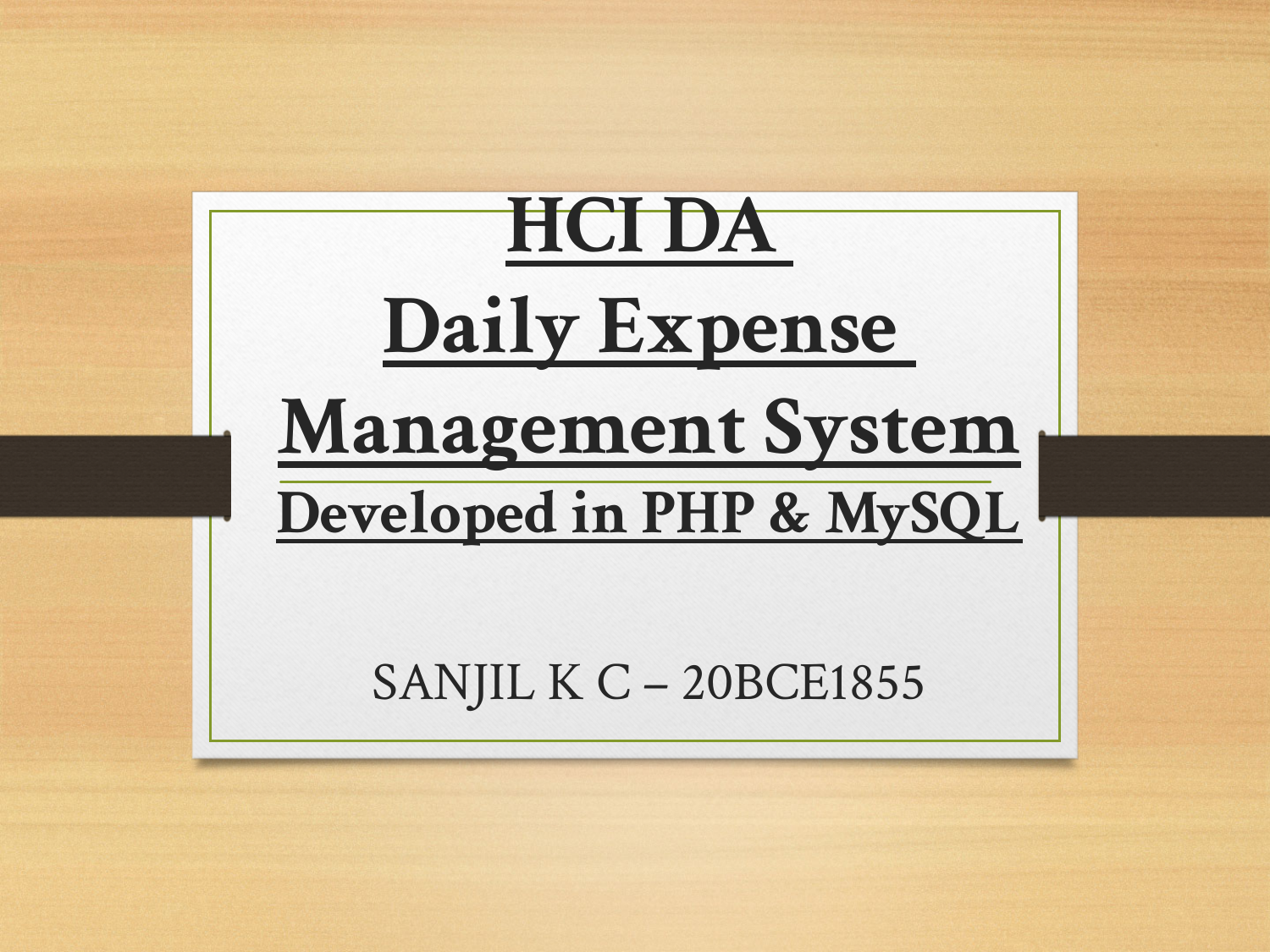

# HCI DA Daily Expense Management System Developed in PHP & MySQL SANJIL K C – 20BCE1855